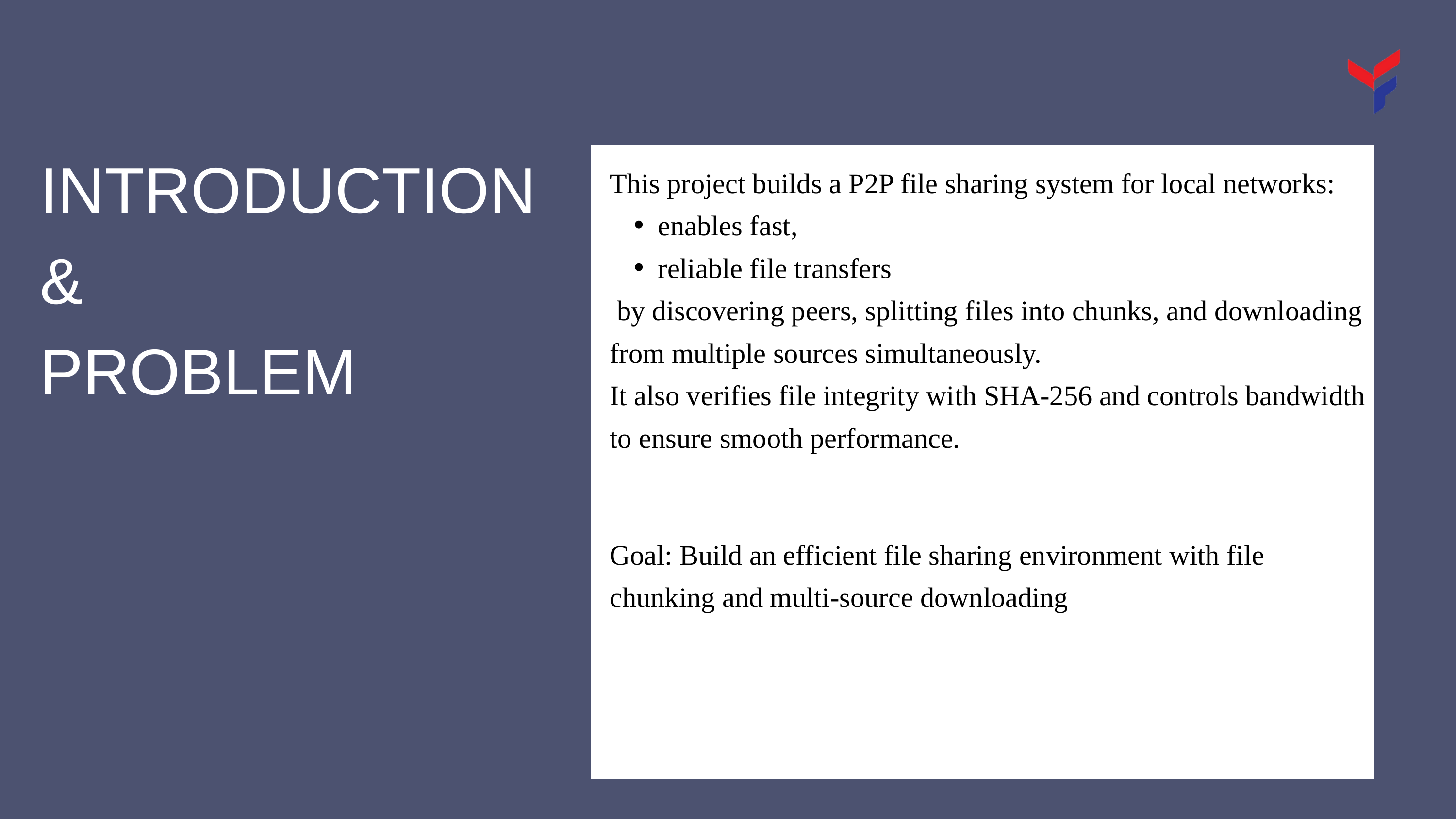

INTRODUCTION
&
PROBLEM

This project builds a P2P file sharing system for local networks:
enables fast,
reliable file transfers
 by discovering peers, splitting files into chunks, and downloading from multiple sources simultaneously.
It also verifies file integrity with SHA-256 and controls bandwidth to ensure smooth performance.

Goal: Build an efficient file sharing environment with file chunking and multi-source downloading